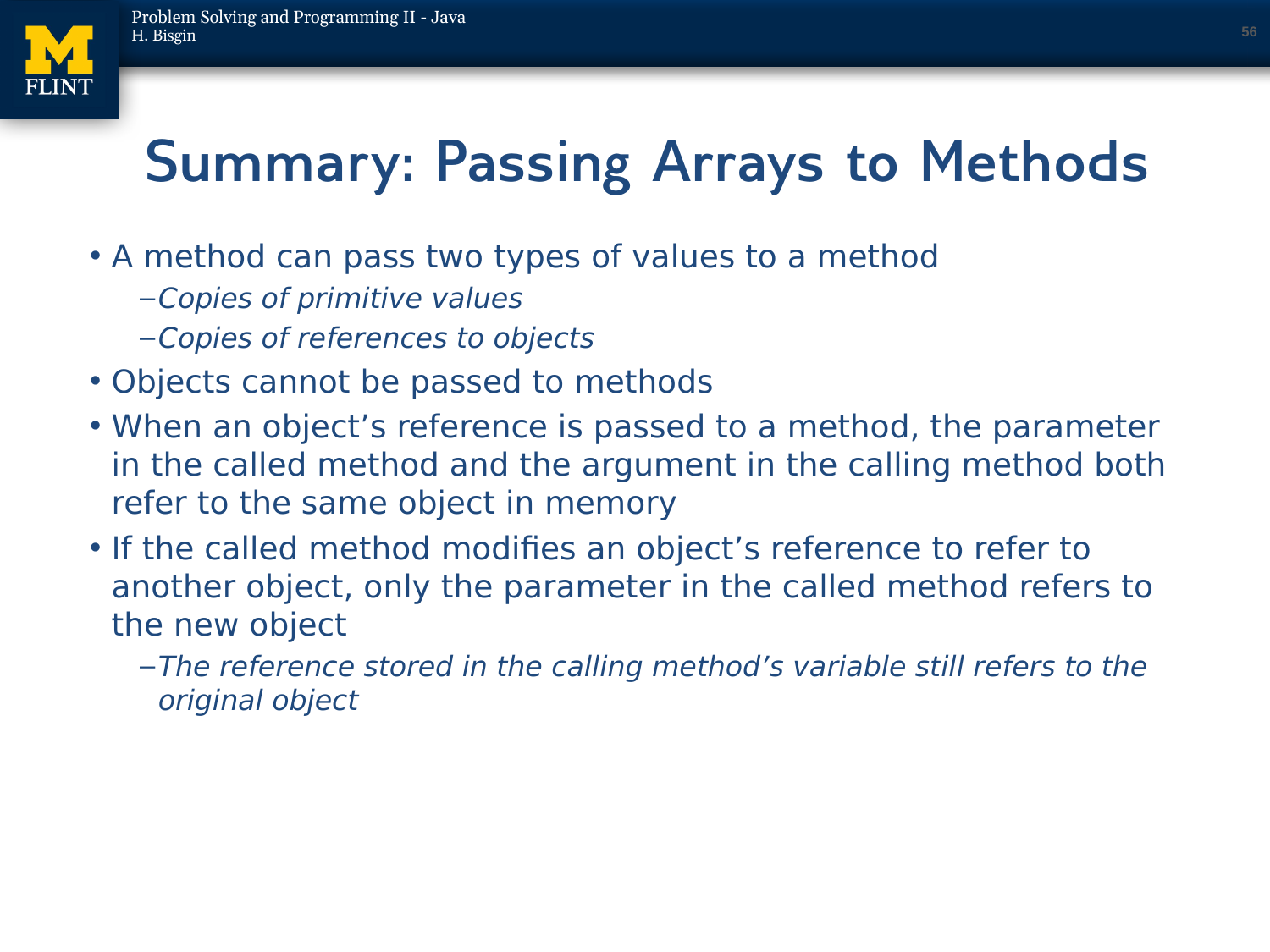

56
# Summary: Passing Arrays to Methods
A method can pass two types of values to a method
Copies of primitive values
Copies of references to objects
Objects cannot be passed to methods
When an object’s reference is passed to a method, the parameter in the called method and the argument in the calling method both refer to the same object in memory
If the called method modifies an object’s reference to refer to another object, only the parameter in the called method refers to the new object
The reference stored in the calling method’s variable still refers to the original object